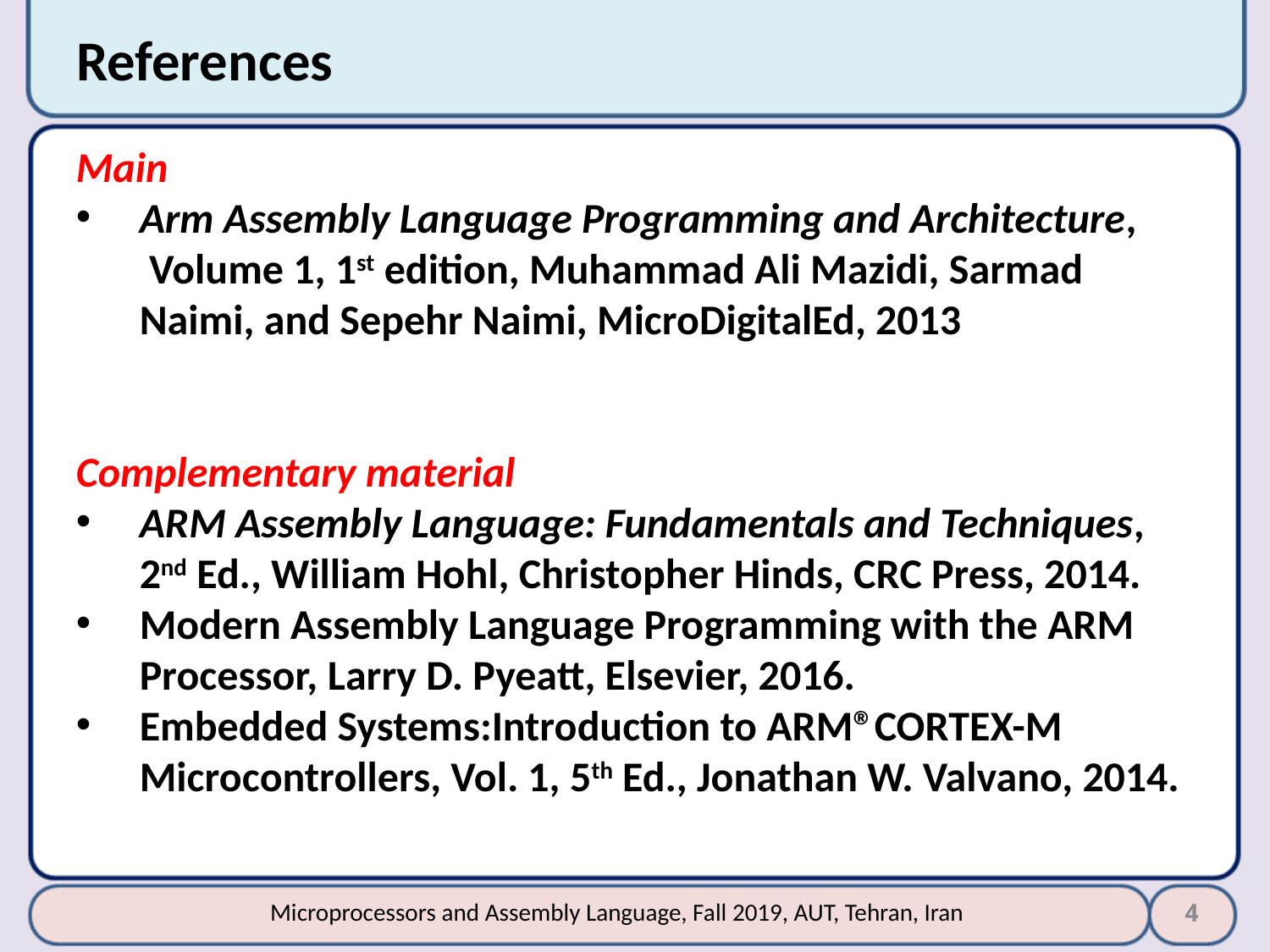

# References
Main
Arm Assembly Language Programming and Architecture,  Volume 1, 1st edition, Muhammad Ali Mazidi, Sarmad Naimi, and Sepehr Naimi, MicroDigitalEd, 2013

Complementary material
ARM Assembly Language: Fundamentals and Techniques, 2nd Ed., William Hohl, Christopher Hinds, CRC Press, 2014.
Modern Assembly Language Programming with the ARM Processor, Larry D. Pyeatt, Elsevier, 2016.
Embedded Systems:Introduction to ARM®CORTEX-M Microcontrollers, Vol. 1, 5th Ed., Jonathan W. Valvano, 2014.
4
Microprocessors and Assembly Language, Fall 2019, AUT, Tehran, Iran